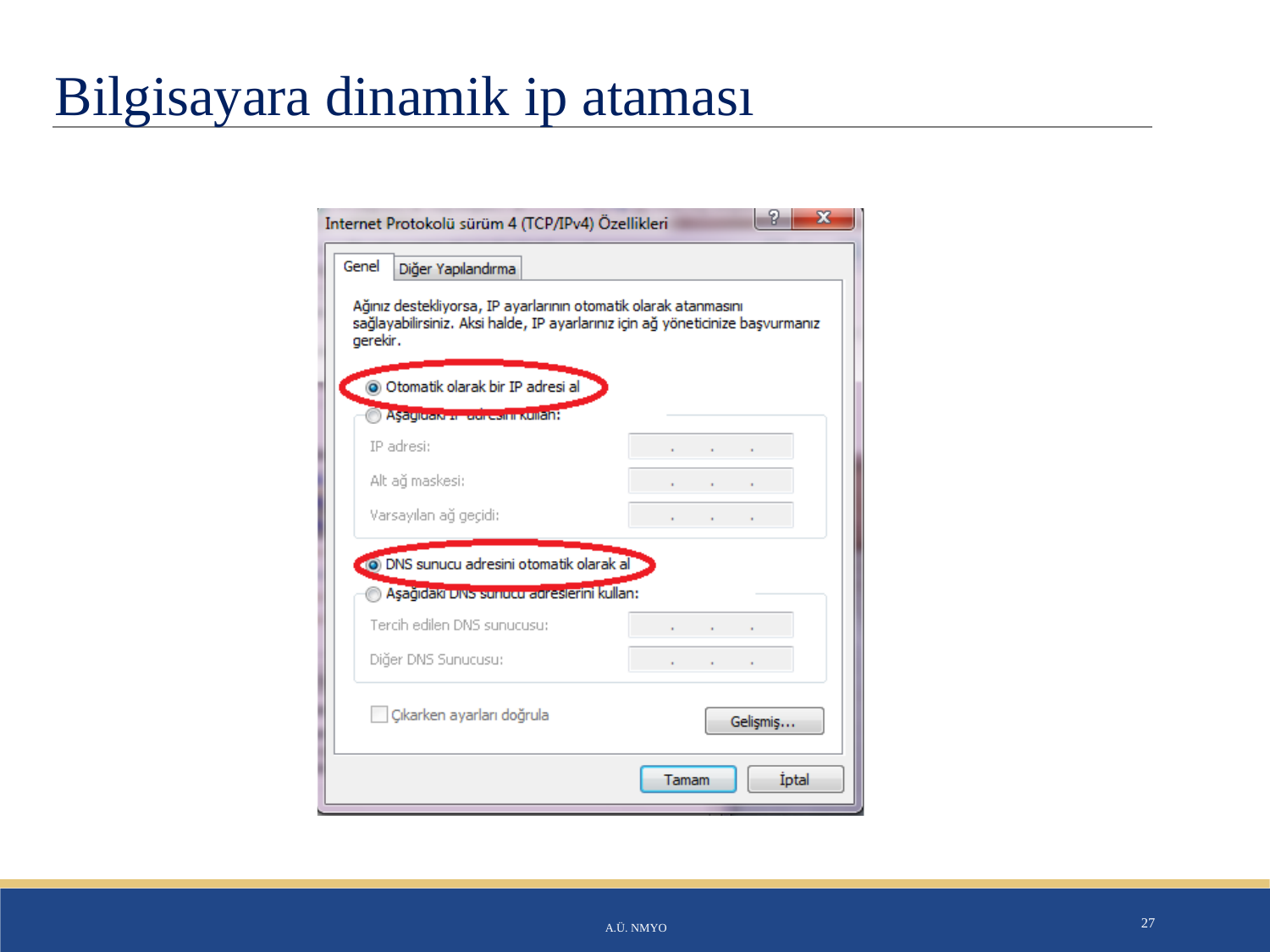

# Bilgisayara dinamik ip ataması

A.Ü. NMYO
27